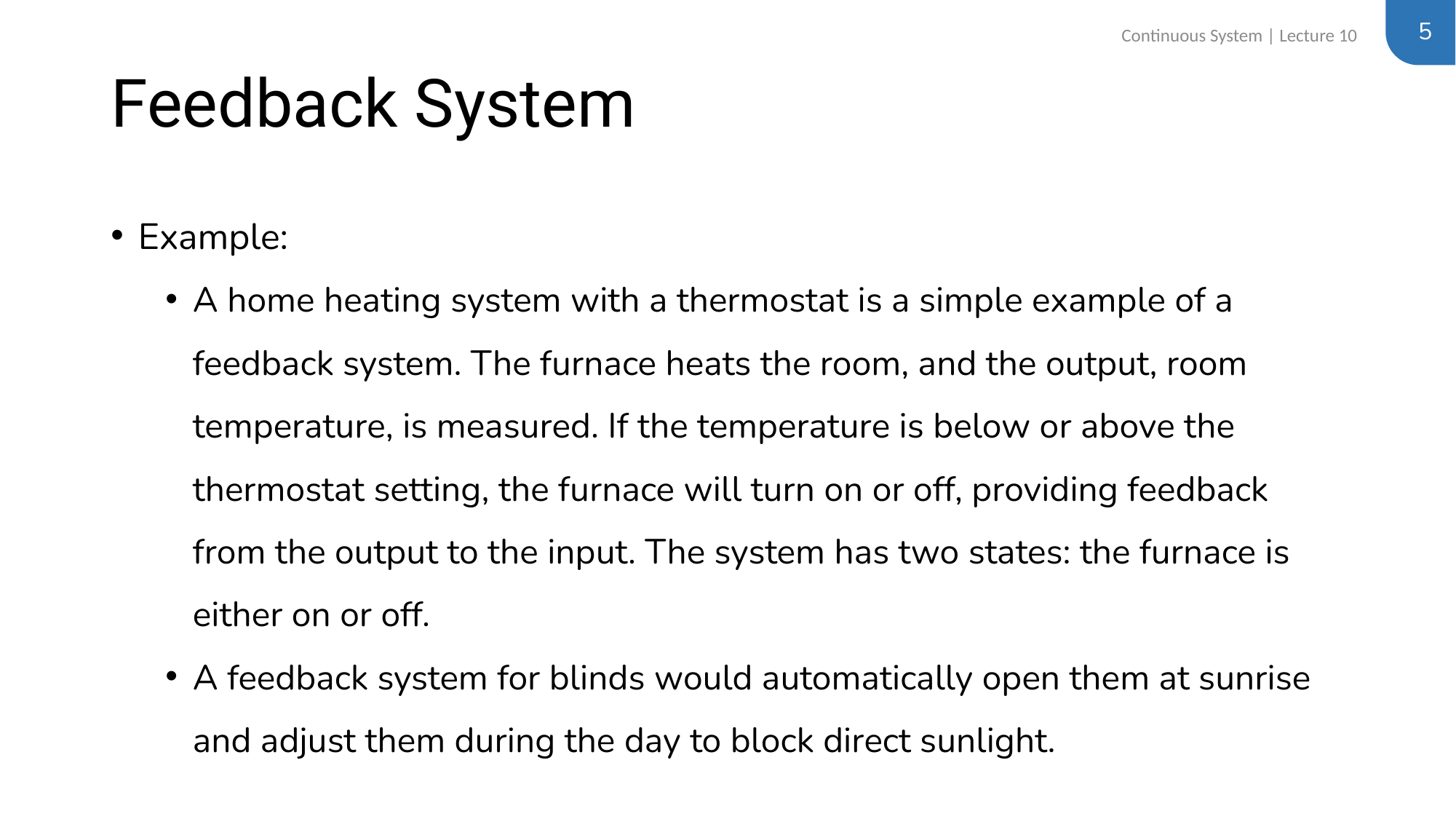

5
Continuous System | Lecture 10
# Feedback System
Example:
A home heating system with a thermostat is a simple example of a feedback system. The furnace heats the room, and the output, room temperature, is measured. If the temperature is below or above the thermostat setting, the furnace will turn on or off, providing feedback from the output to the input. The system has two states: the furnace is either on or off.
A feedback system for blinds would automatically open them at sunrise and adjust them during the day to block direct sunlight.